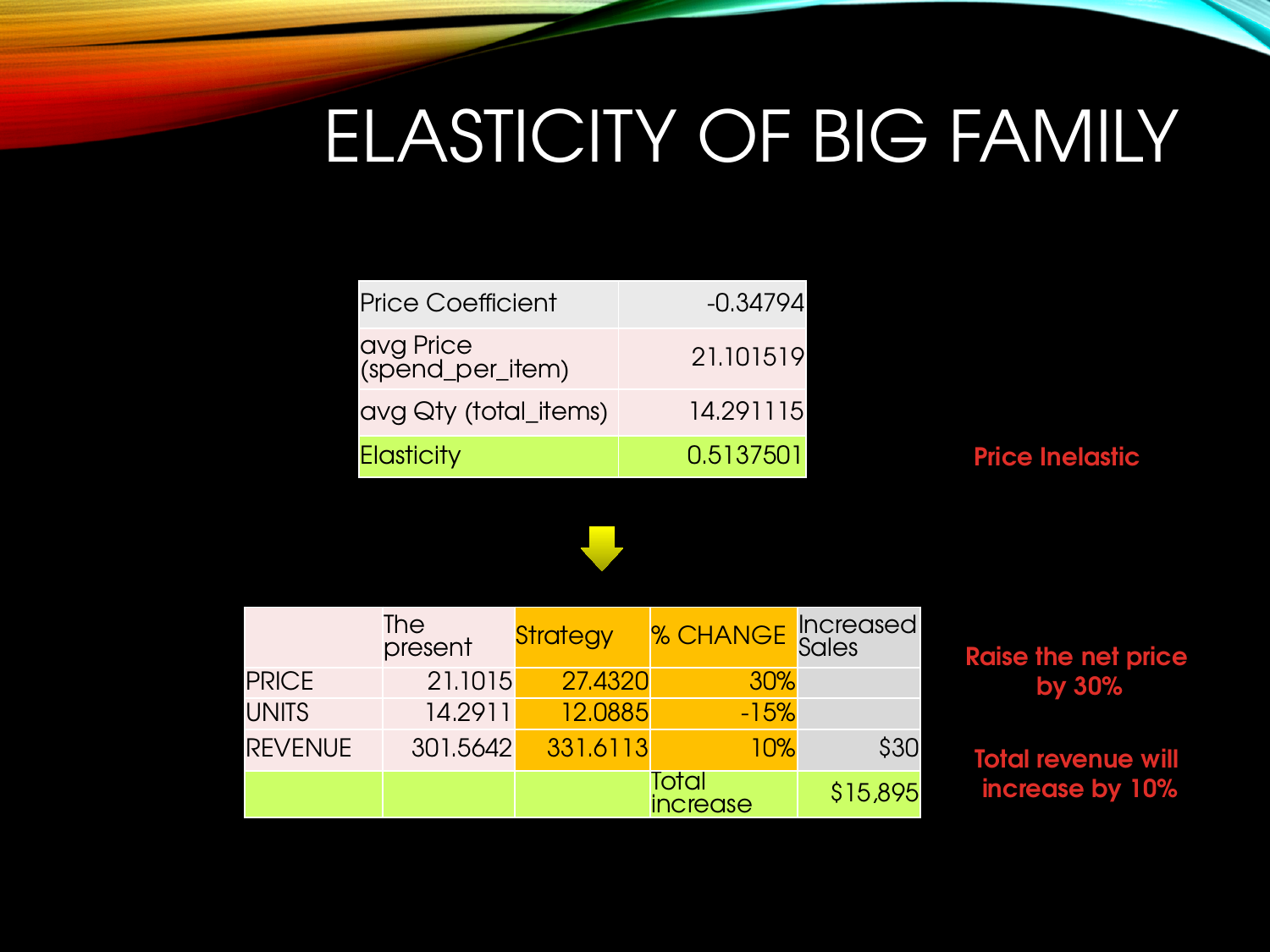

# Elasticity of big family
| Price Coefficient | -0.34794 |
| --- | --- |
| avg Price (spend\_per\_item) | 21.101519 |
| avg Qty (total\_items) | 14.291115 |
| Elasticity | 0.5137501 |
Price Inelastic

|  | The present | Strategy | % CHANGE | Increased Sales |
| --- | --- | --- | --- | --- |
| PRICE | 21.1015 | 27.4320 | 30% |  |
| UNITS | 14.2911 | 12.0885 | -15% |  |
| REVENUE | 301.5642 | 331.6113 | 10% | $30 |
|  |  |  | Total increase | $15,895 |
Raise the net price
by 30%
Total revenue will
increase by 10%